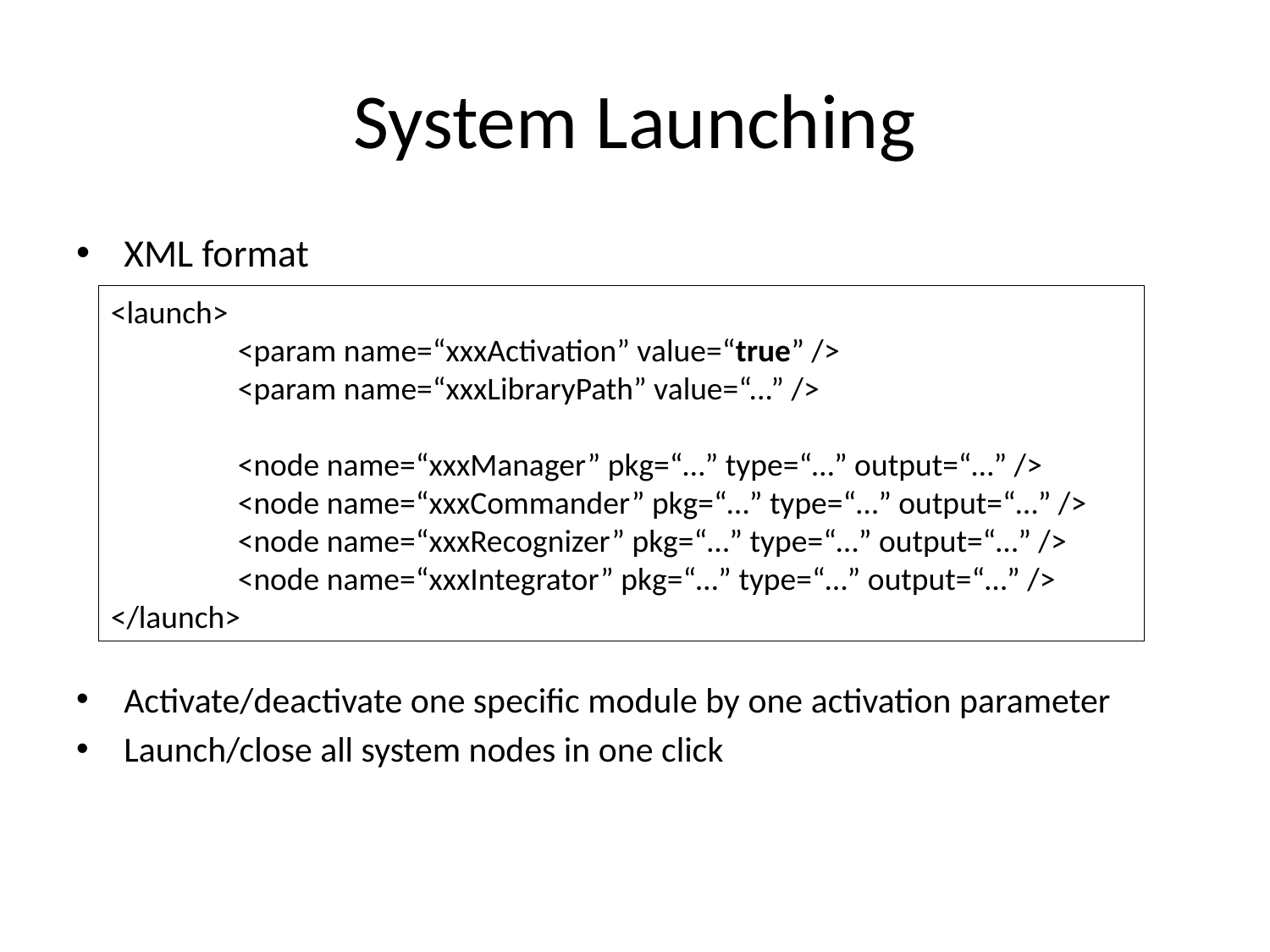

# System Launching
XML format

Activate/deactivate one specific module by one activation parameter
Launch/close all system nodes in one click
<launch>
	<param name=“xxxActivation” value=“true” />
	<param name=“xxxLibraryPath” value=“...” />

	<node name=“xxxManager” pkg=“…” type=“…” output=“…” />
	<node name=“xxxCommander” pkg=“…” type=“…” output=“…” />
	<node name=“xxxRecognizer” pkg=“…” type=“…” output=“…” />
	<node name=“xxxIntegrator” pkg=“…” type=“…” output=“…” />
</launch>